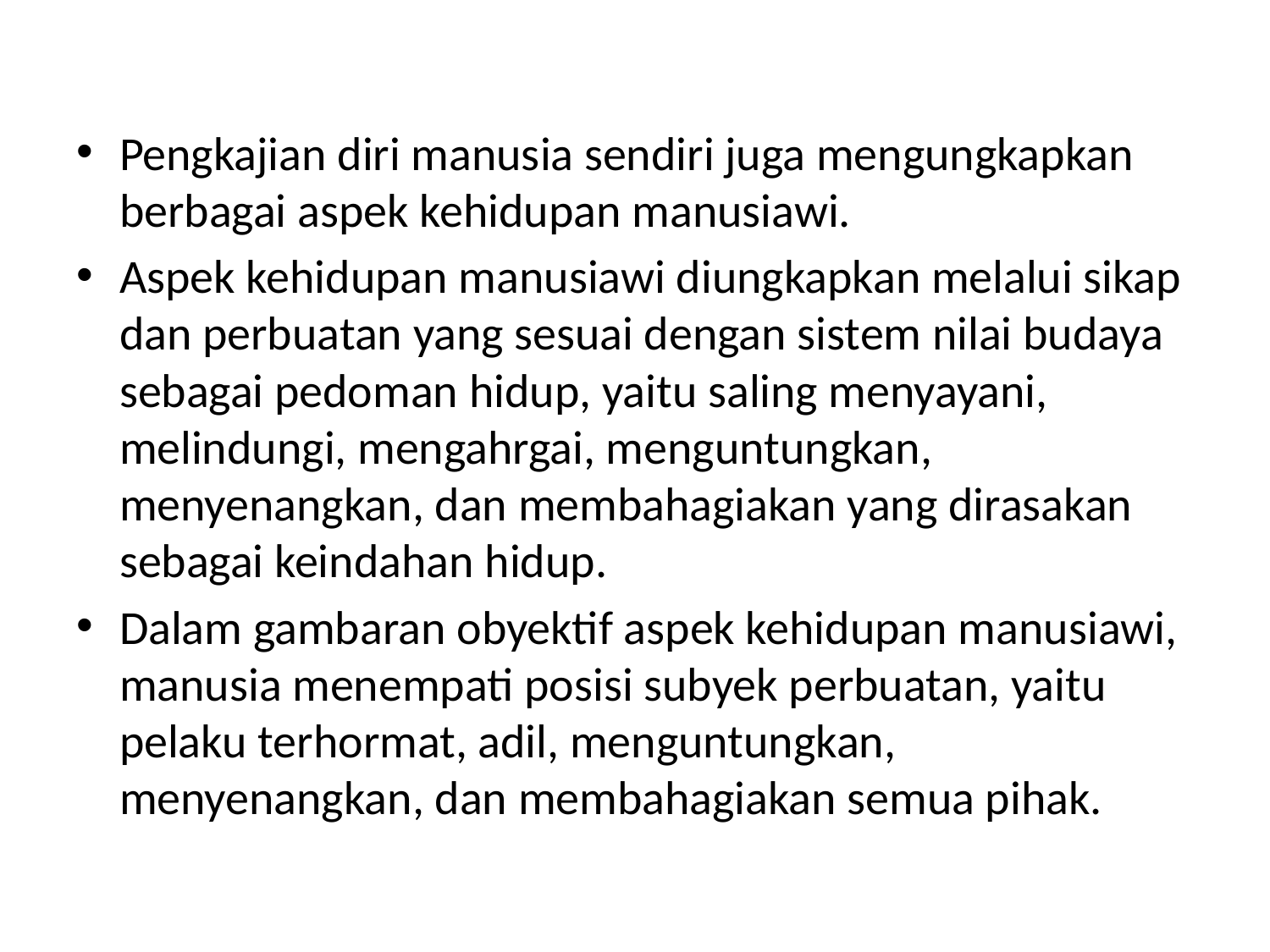

#
Pengkajian diri manusia sendiri juga mengungkapkan berbagai aspek kehidupan manusiawi.
Aspek kehidupan manusiawi diungkapkan melalui sikap dan perbuatan yang sesuai dengan sistem nilai budaya sebagai pedoman hidup, yaitu saling menyayani, melindungi, mengahrgai, menguntungkan, menyenangkan, dan membahagiakan yang dirasakan sebagai keindahan hidup.
Dalam gambaran obyektif aspek kehidupan manusiawi, manusia menempati posisi subyek perbuatan, yaitu pelaku terhormat, adil, menguntungkan, menyenangkan, dan membahagiakan semua pihak.